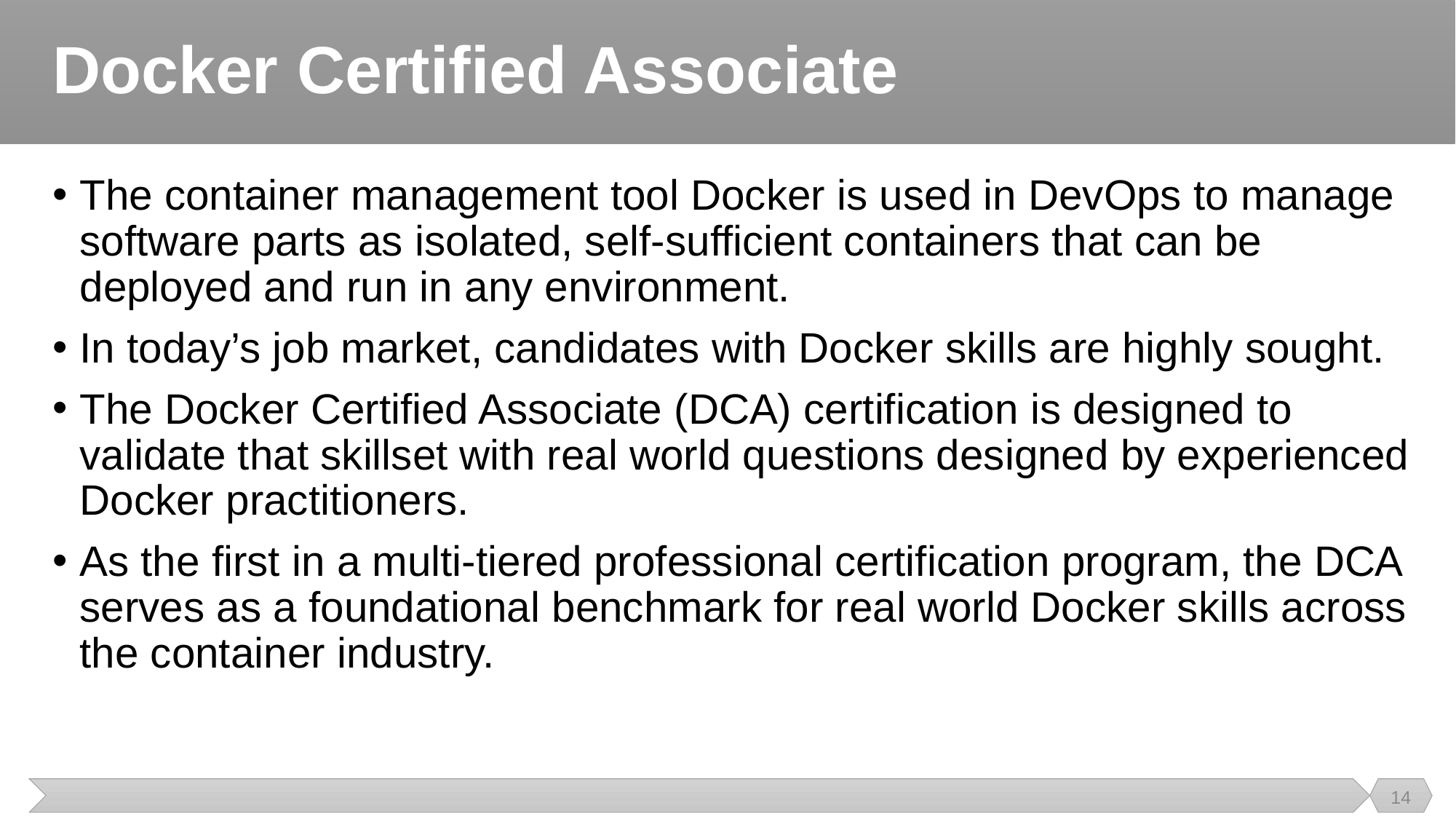

# Docker Certified Associate
The container management tool Docker is used in DevOps to manage software parts as isolated, self-sufficient containers that can be deployed and run in any environment.
In today’s job market, candidates with Docker skills are highly sought.
The Docker Certified Associate (DCA) certification is designed to validate that skillset with real world questions designed by experienced Docker practitioners.
As the first in a multi-tiered professional certification program, the DCA serves as a foundational benchmark for real world Docker skills across the container industry.
14